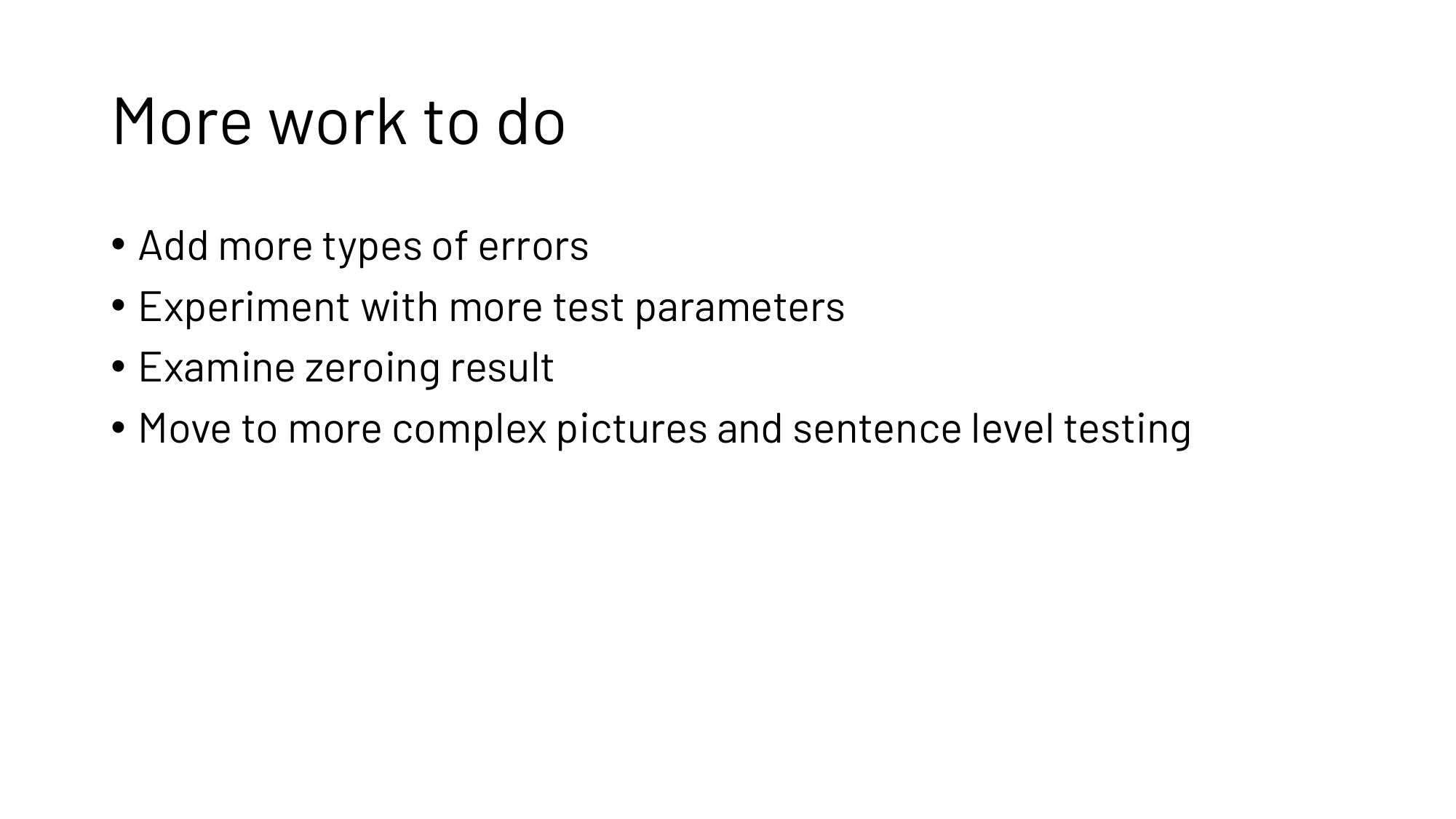

# More work to do
Add more types of errors
Experiment with more test parameters
Examine zeroing result
Move to more complex pictures and sentence level testing